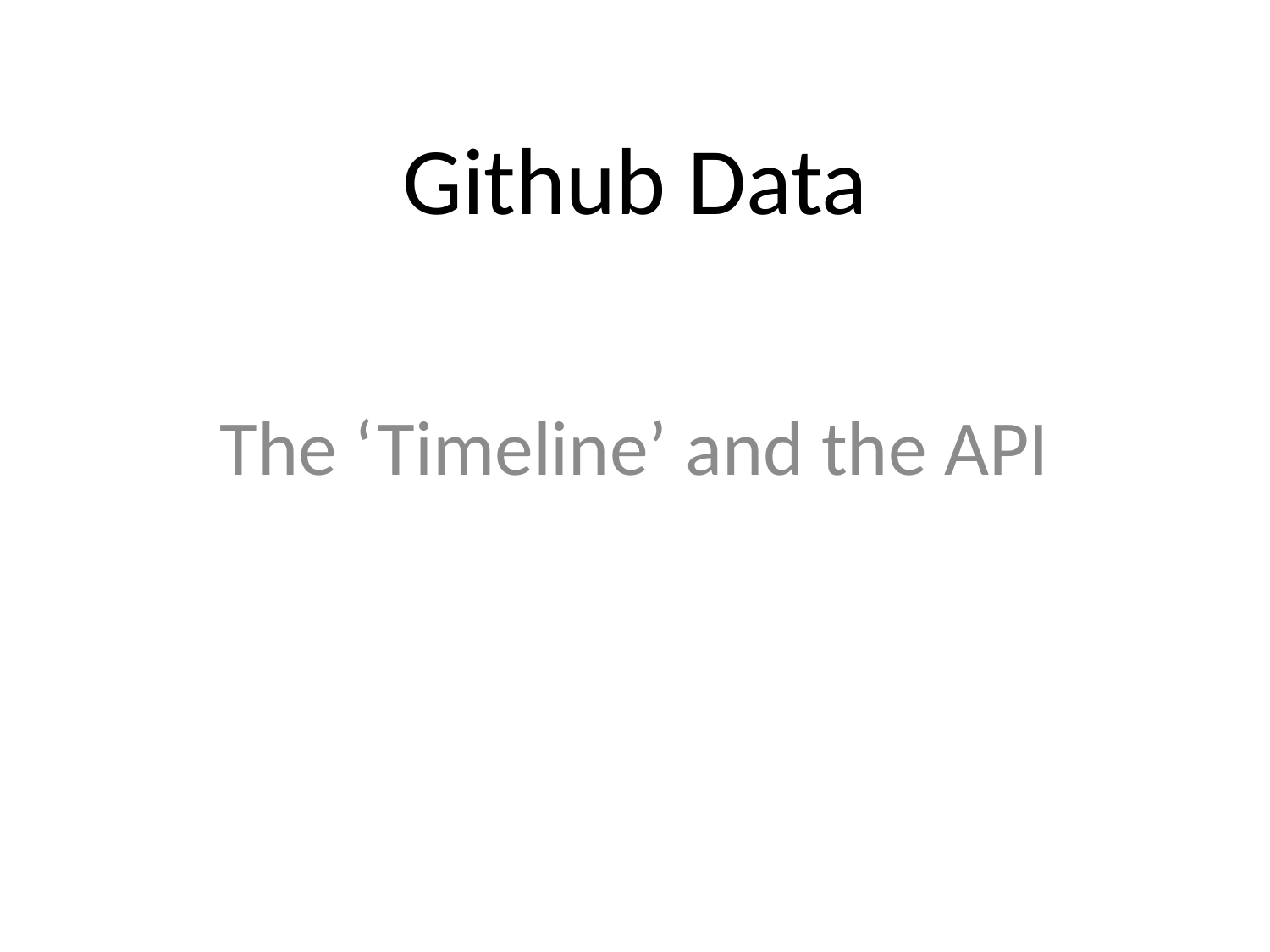

# Github Data
The ‘Timeline’ and the API